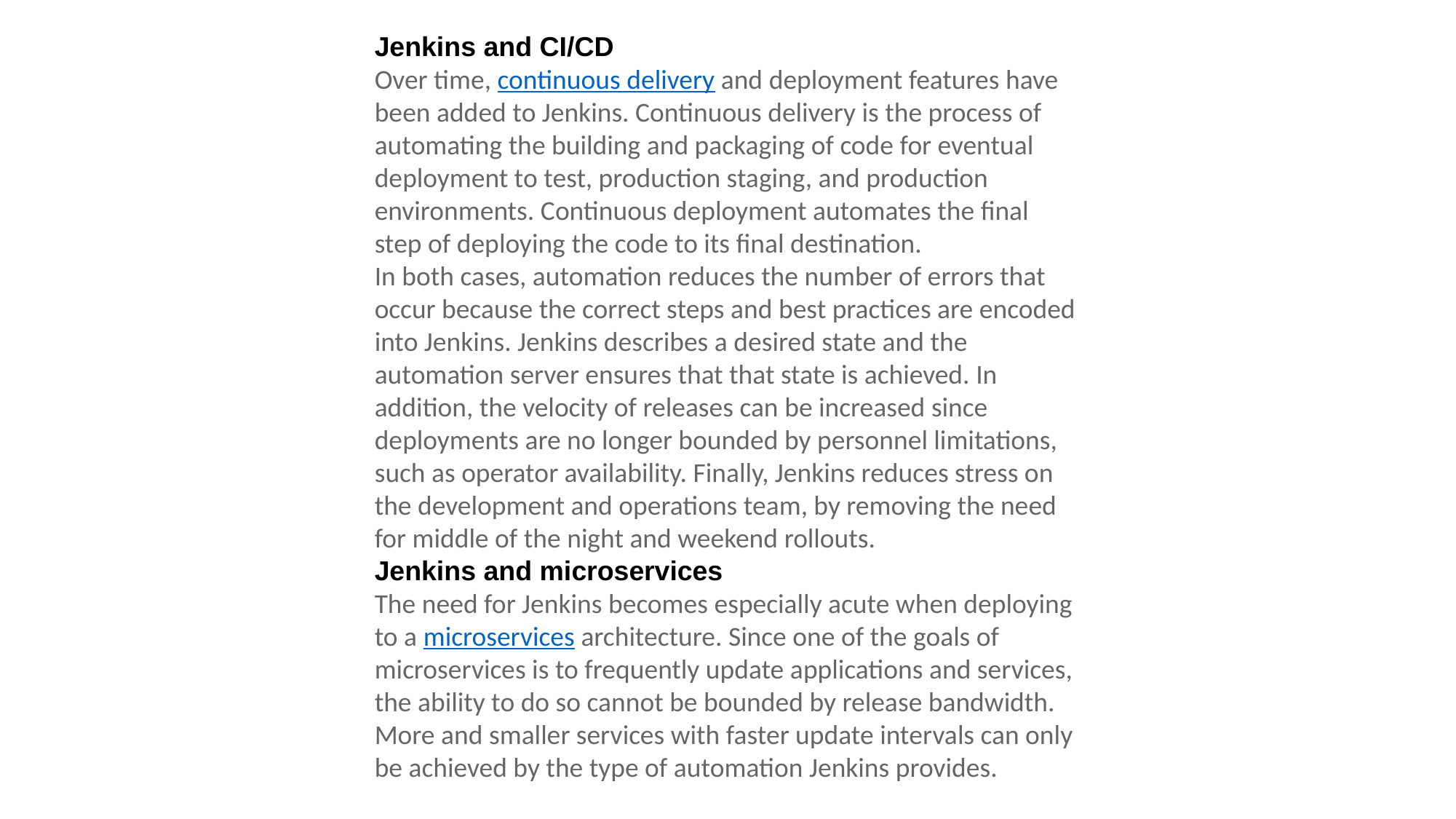

Jenkins and CI/CD
Over time, continuous delivery and deployment features have been added to Jenkins. Continuous delivery is the process of automating the building and packaging of code for eventual deployment to test, production staging, and production environments. Continuous deployment automates the final step of deploying the code to its final destination.
In both cases, automation reduces the number of errors that occur because the correct steps and best practices are encoded into Jenkins. Jenkins describes a desired state and the automation server ensures that that state is achieved. In addition, the velocity of releases can be increased since deployments are no longer bounded by personnel limitations, such as operator availability. Finally, Jenkins reduces stress on the development and operations team, by removing the need for middle of the night and weekend rollouts.
Jenkins and microservices
The need for Jenkins becomes especially acute when deploying to a microservices architecture. Since one of the goals of microservices is to frequently update applications and services, the ability to do so cannot be bounded by release bandwidth. More and smaller services with faster update intervals can only be achieved by the type of automation Jenkins provides.